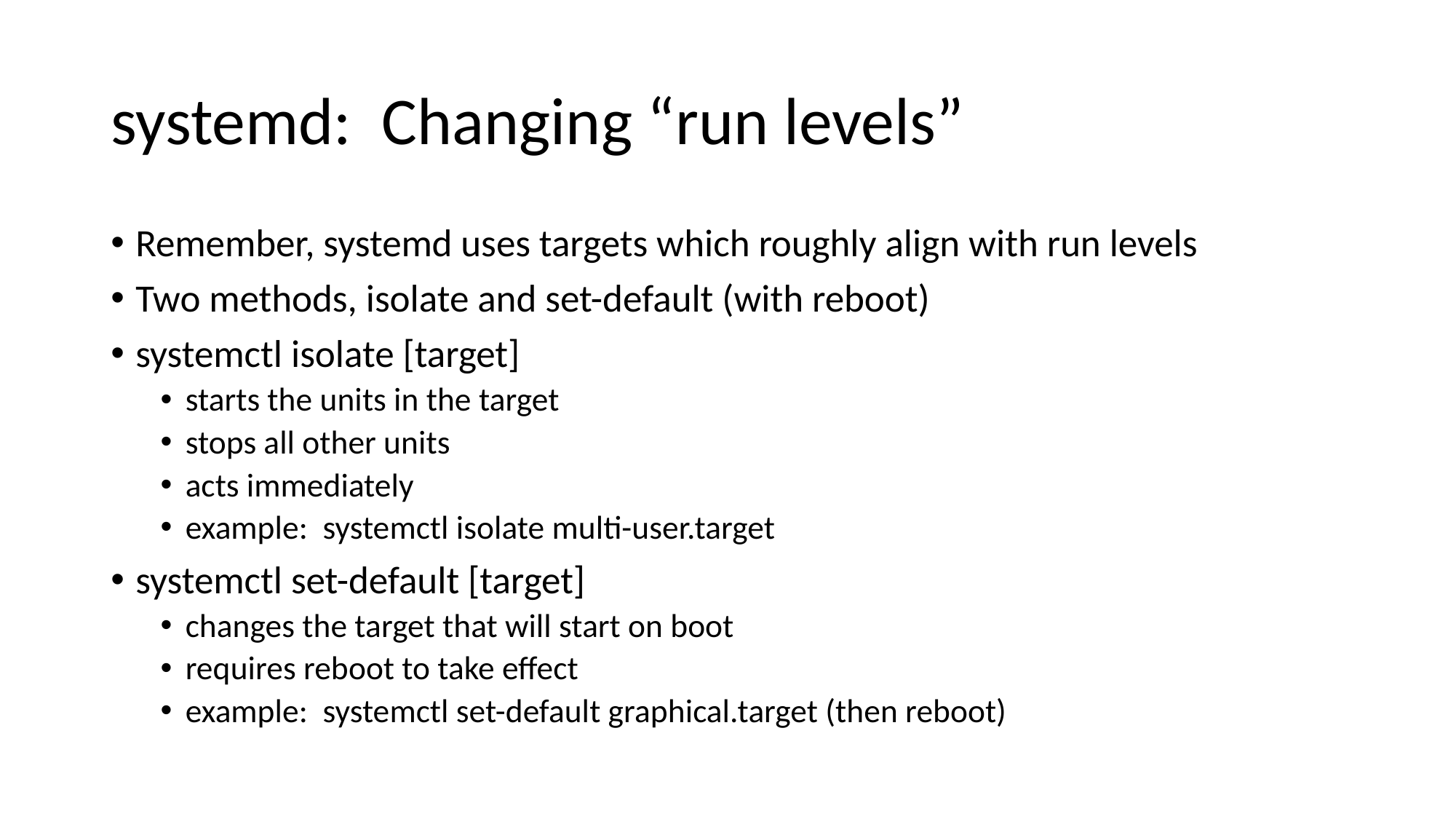

# systemd:  Changing “run levels”
Remember, systemd uses targets which roughly align with run levels
Two methods, isolate and set-default (with reboot)
systemctl isolate [target]
starts the units in the target
stops all other units
acts immediately
example:  systemctl isolate multi-user.target
systemctl set-default [target]
changes the target that will start on boot
requires reboot to take effect
example:  systemctl set-default graphical.target (then reboot)